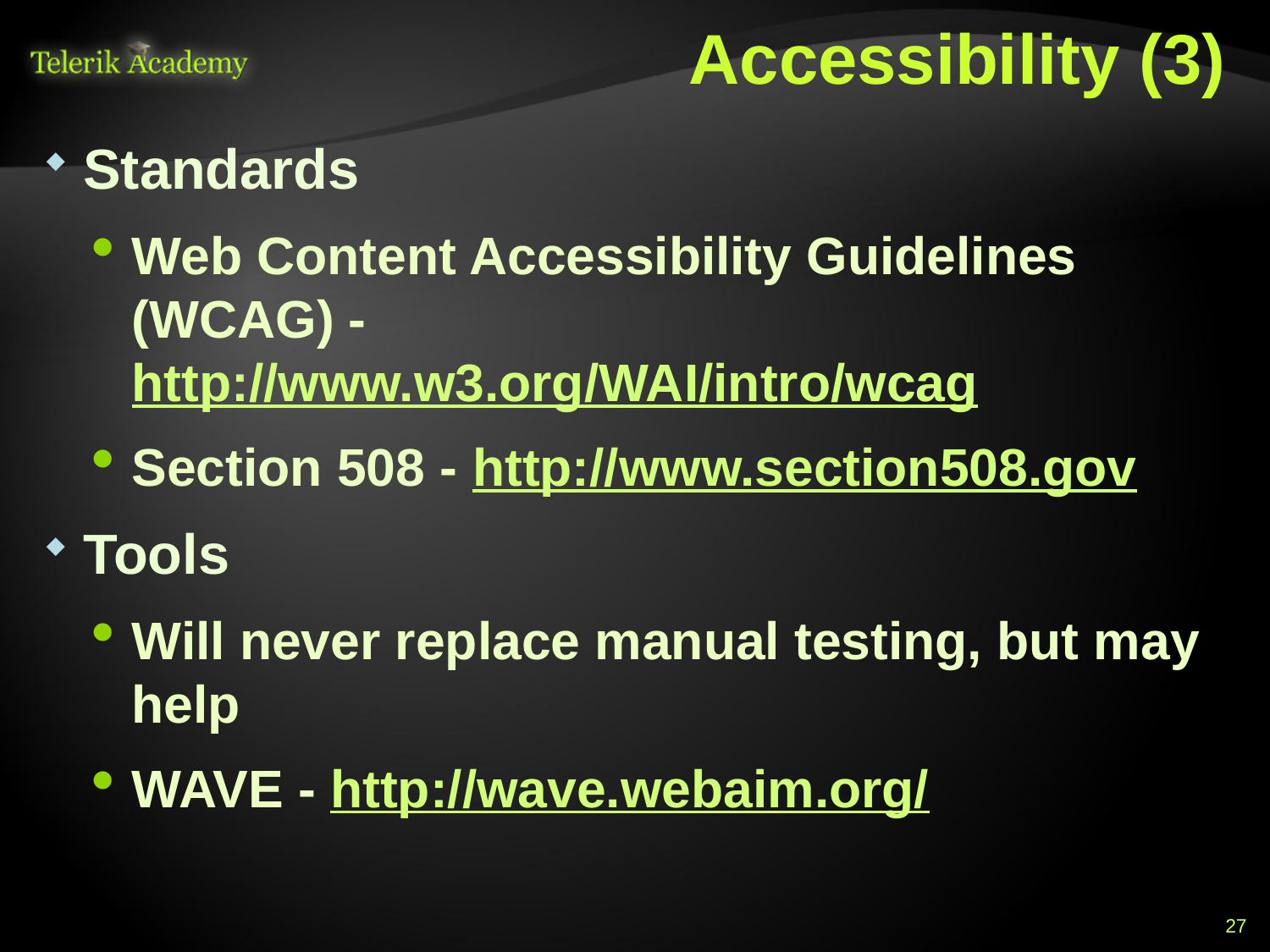

# Accessibility (3)
Standards
Web Content Accessibility Guidelines (WCAG) - http://www.w3.org/WAI/intro/wcag
Section 508 - http://www.section508.gov
Tools
Will never replace manual testing, but may help
WAVE - http://wave.webaim.org/
27